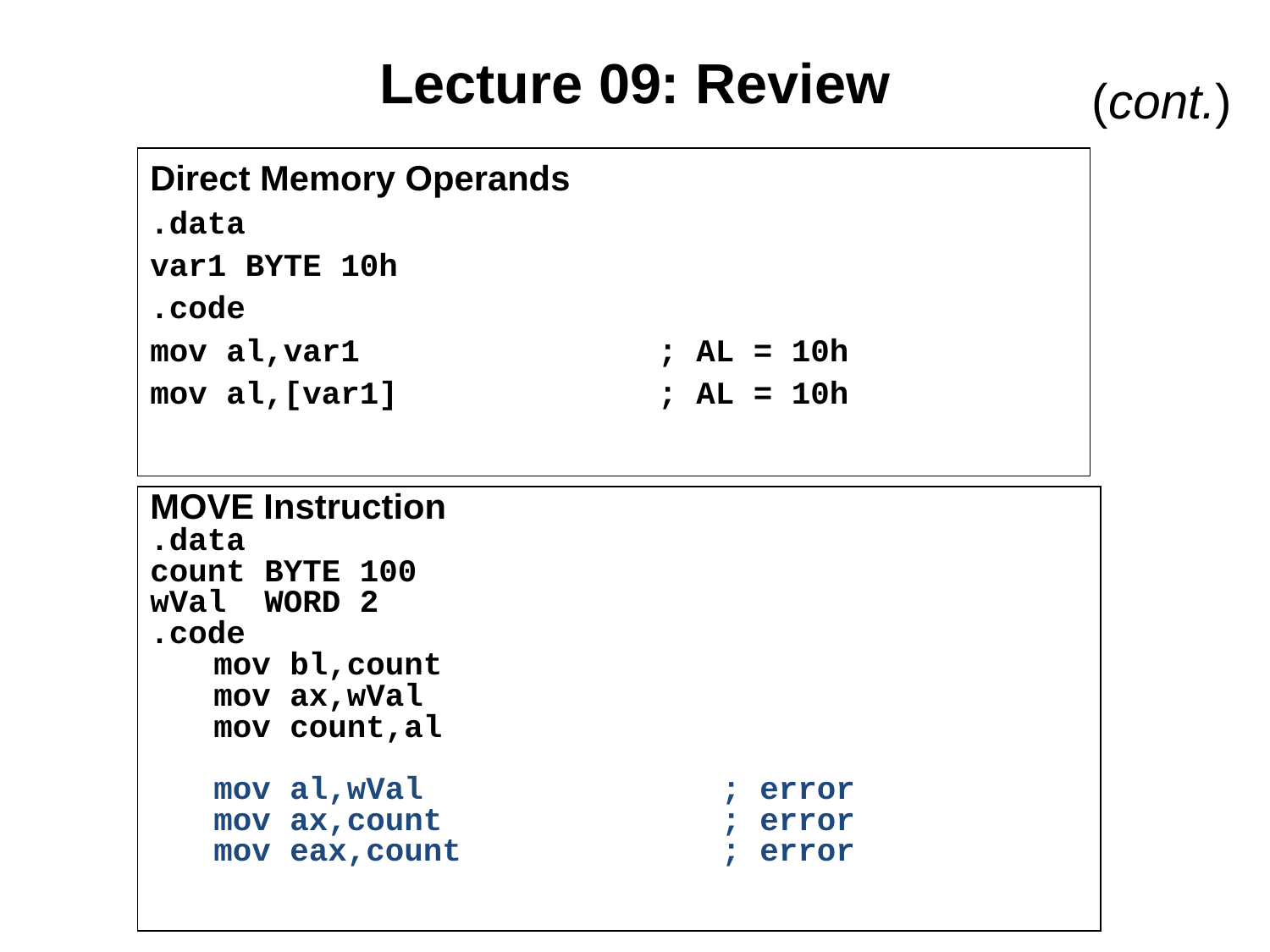

# Lecture 09: Review
(cont.)
Direct Memory Operands
.data
var1 BYTE 10h
.code
mov al,var1	; AL = 10h
mov al,[var1]	; AL = 10h
MOVE Instruction
.data
count BYTE 100
wVal  WORD 2
.code
	mov bl,count
	mov ax,wVal
	mov count,al

	mov al,wVal		; error
	mov ax,count		; error
	mov eax,count		; error